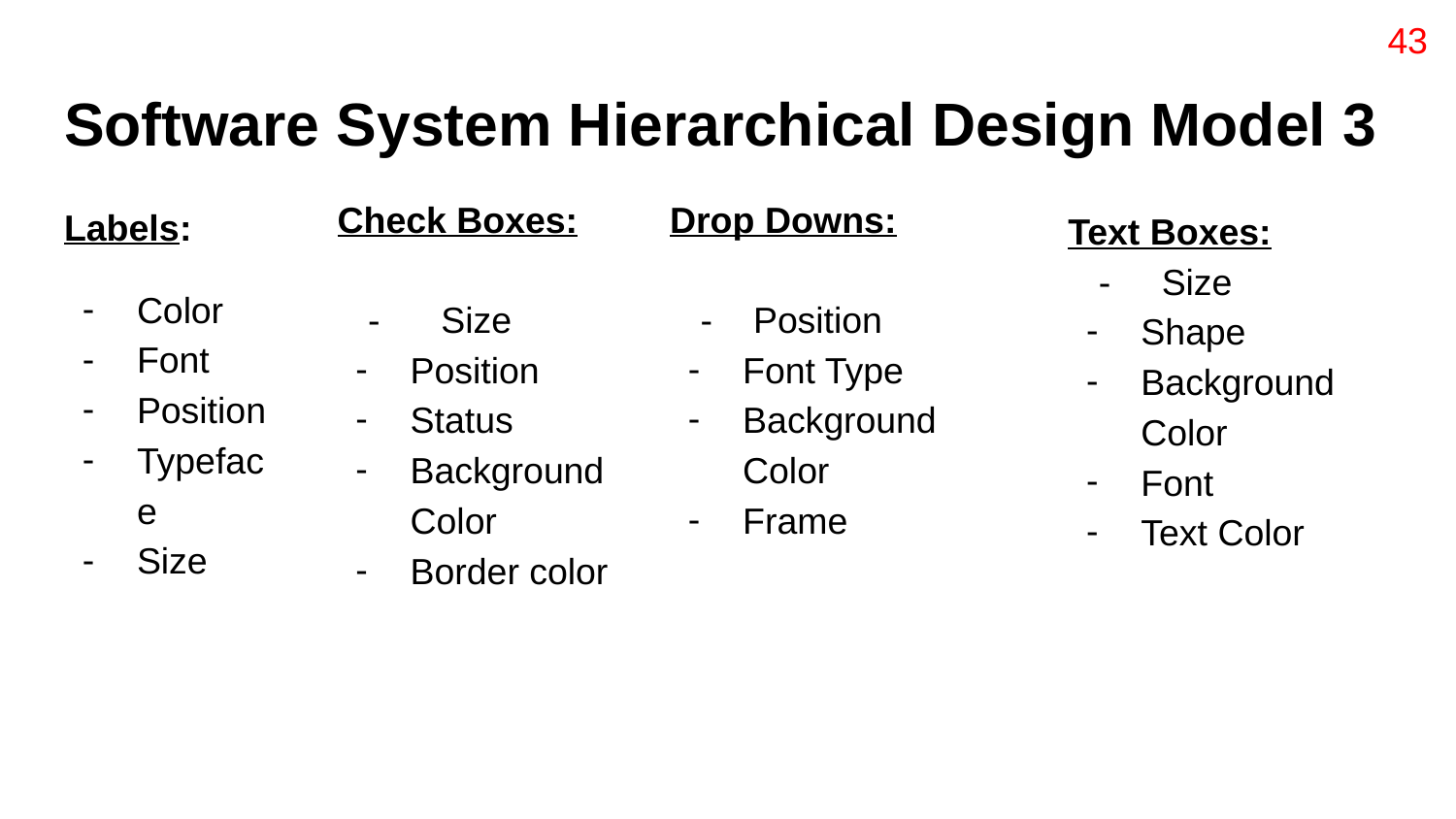

43
# Software System Hierarchical Design Model 3
Check Boxes:

   -      Size
Position
Status
Background Color
Border color
Drop Downs:

   -    Position
Font Type
Background Color
Frame
Labels:
Color
Font
Position
Typeface
Size
Text Boxes:
   -     Size
Shape
Background Color
Font
Text Color